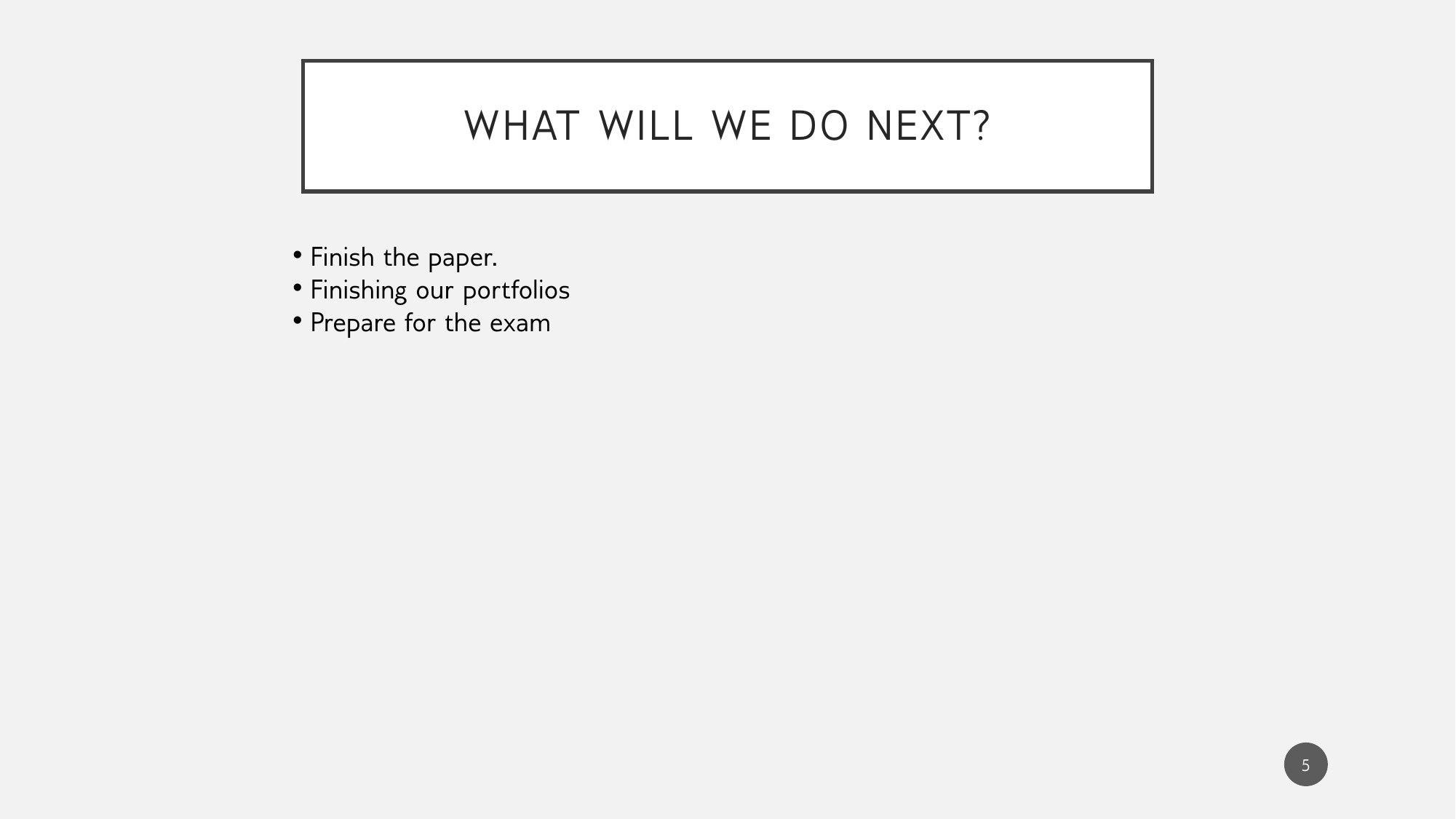

# What will we do next?
 Finish the paper.​
 Finishing our portfolios​
 Prepare for the exam

5